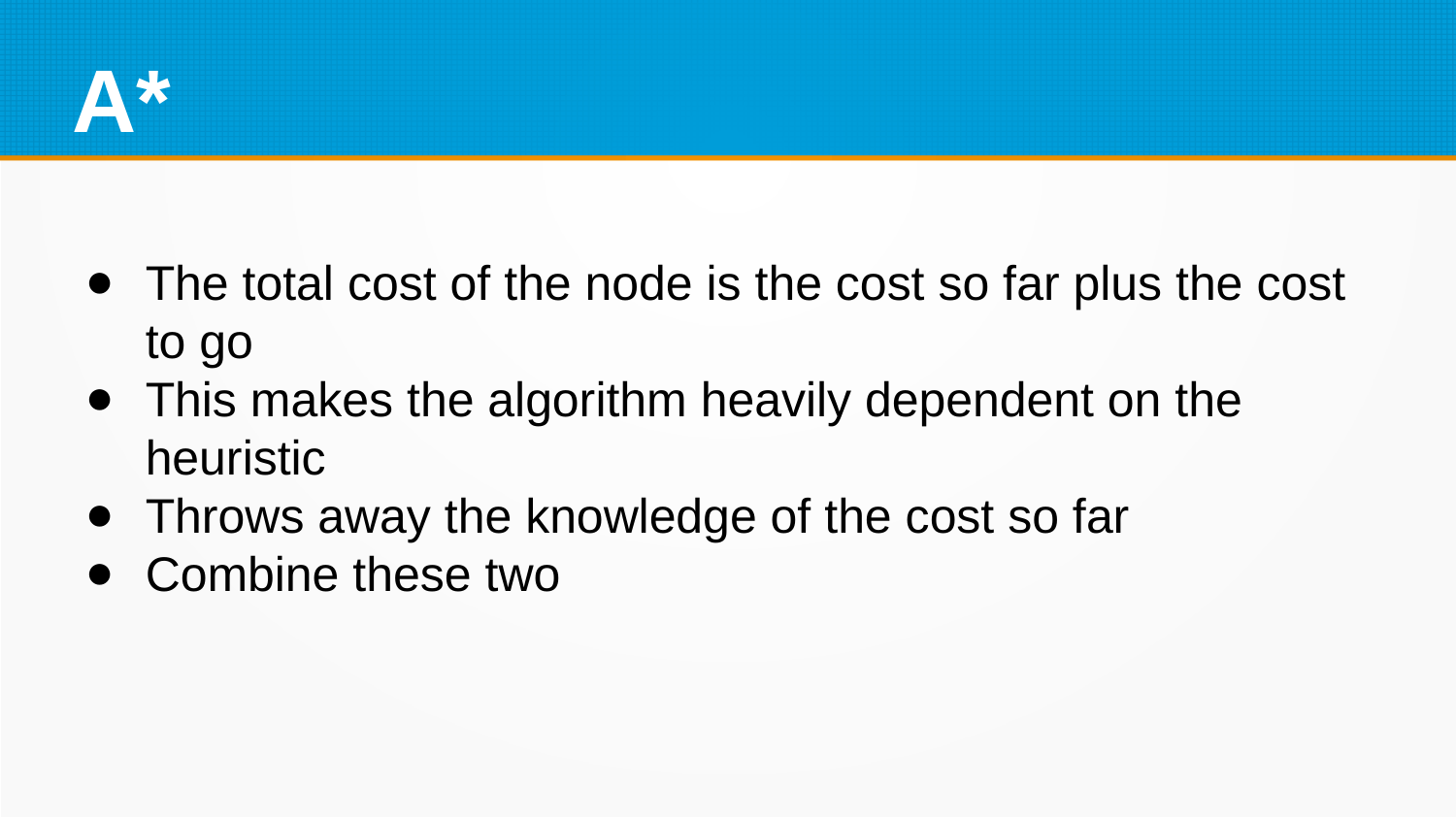

A*

The total cost of the node is the cost so far plus the cost to go
This makes the algorithm heavily dependent on the heuristic
Throws away the knowledge of the cost so far
Combine these two